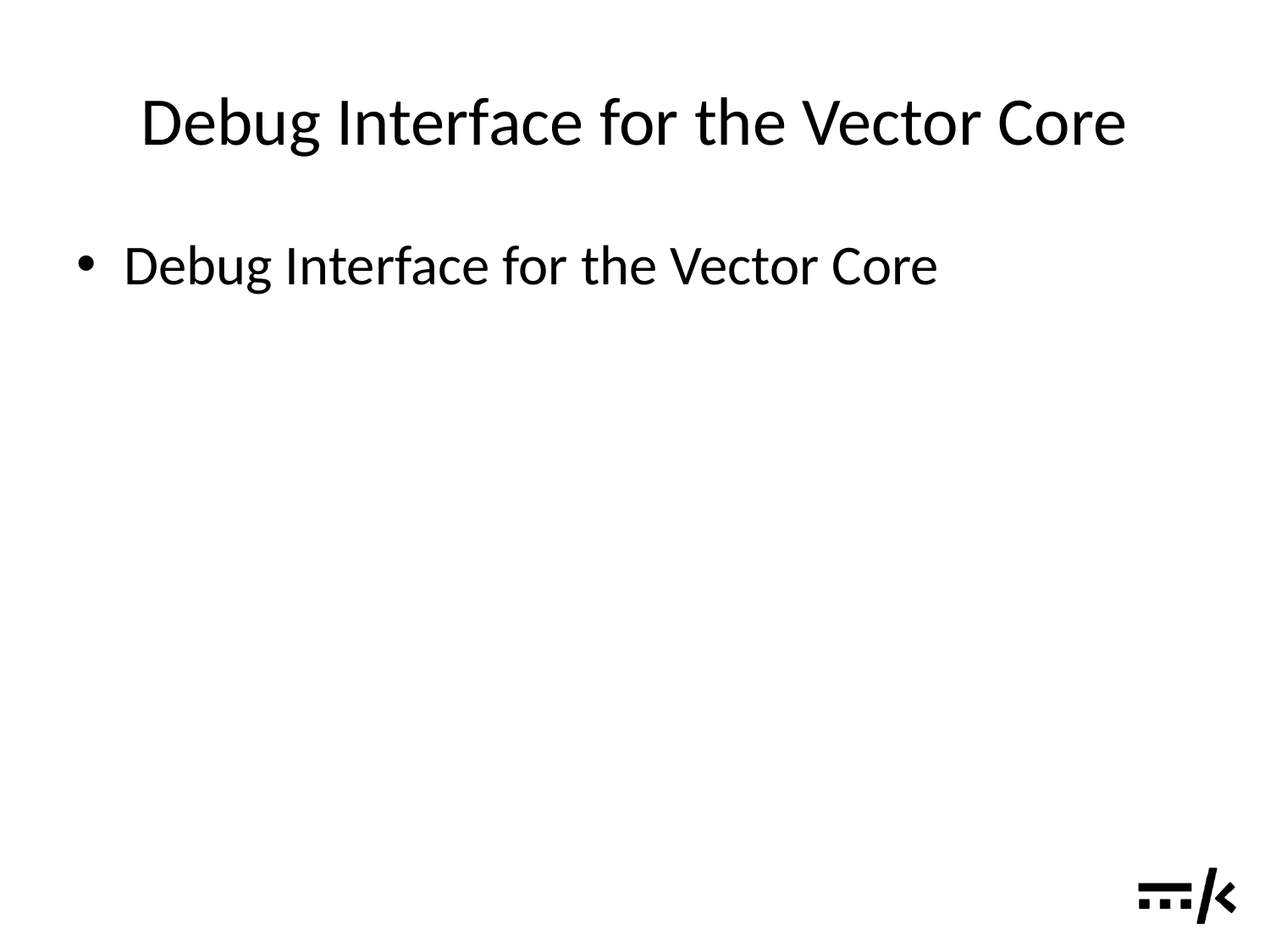

# Debug Interface for the Vector Core
Debug Interface for the Vector Core